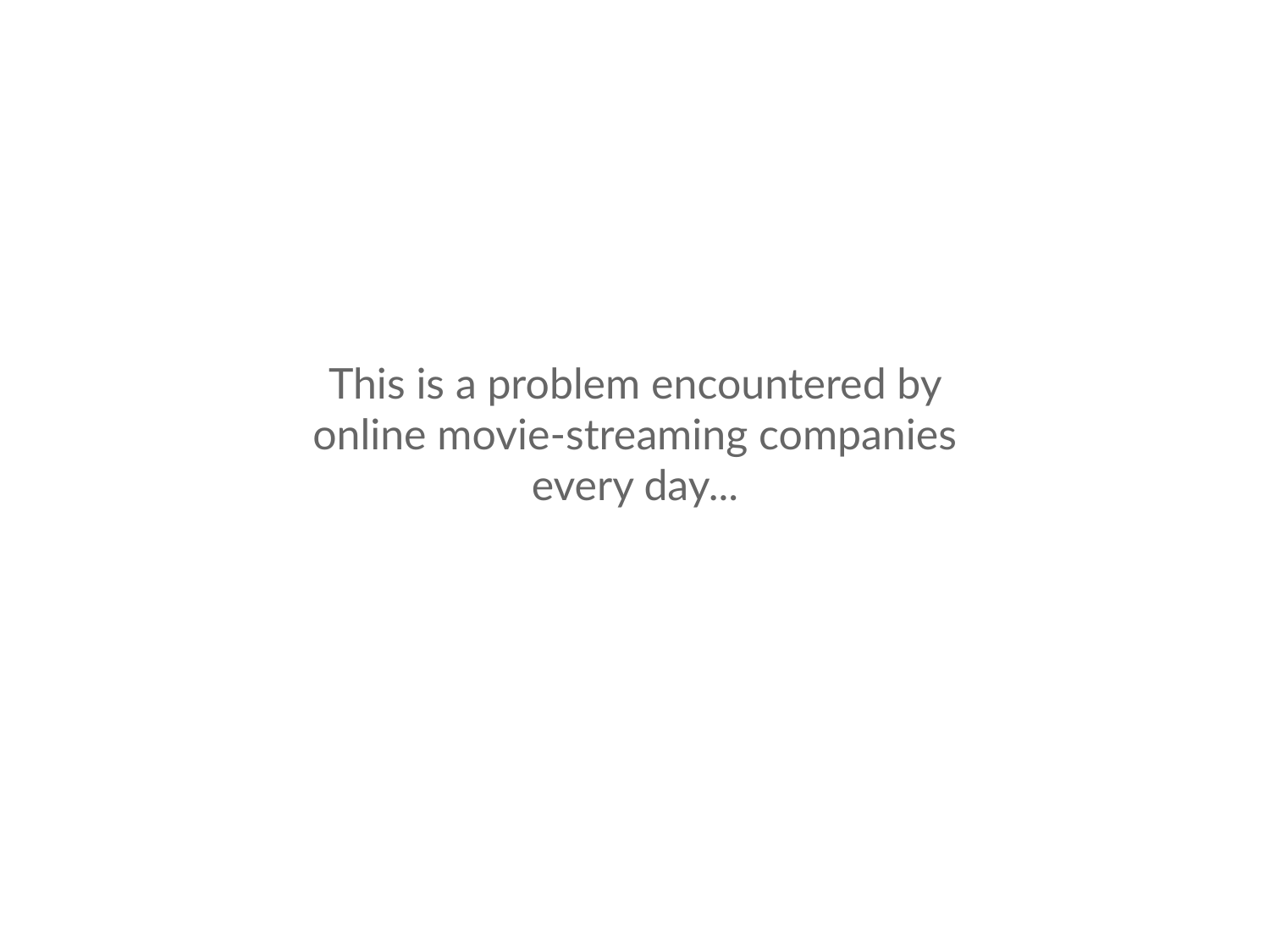

This is a problem encountered by online movie-streaming companies every day...